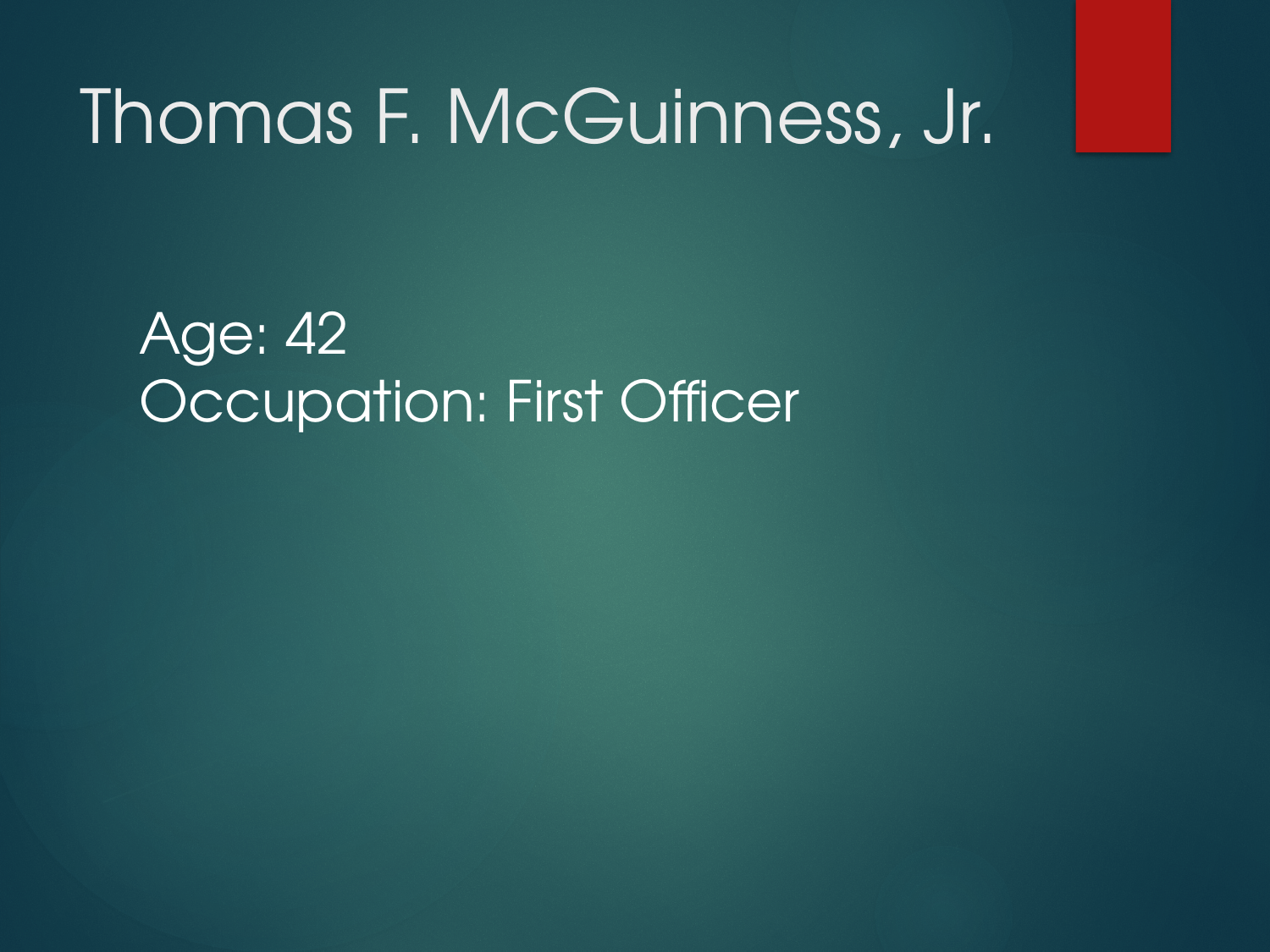

# Thomas F. McGuinness, Jr.

Age: 42
Occupation: First Officer